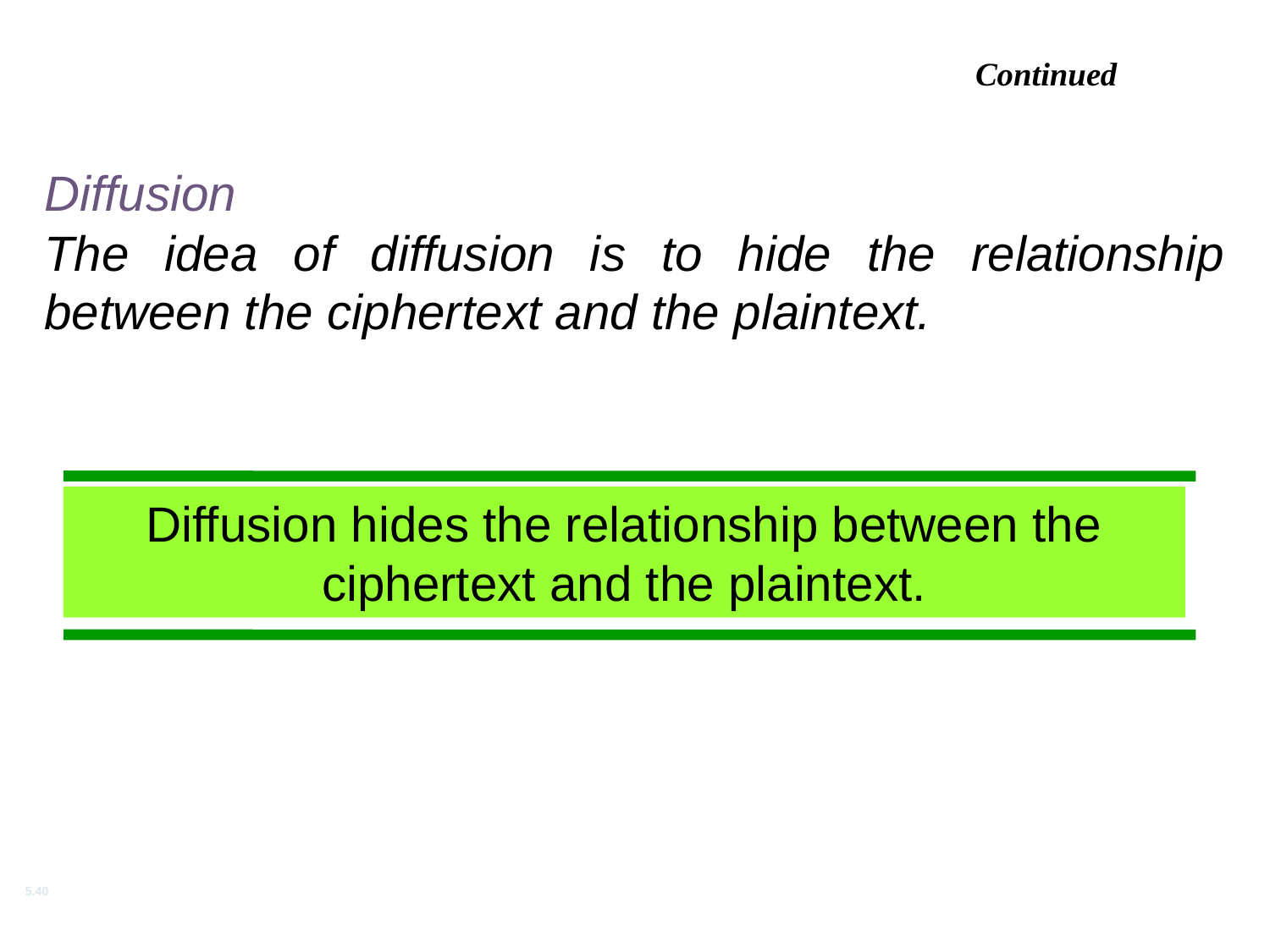

Continued
Diffusion
The idea of diffusion is to hide the relationship between the ciphertext and the plaintext.

Diffusion hides the relationship between the ciphertext and the plaintext.

5.40